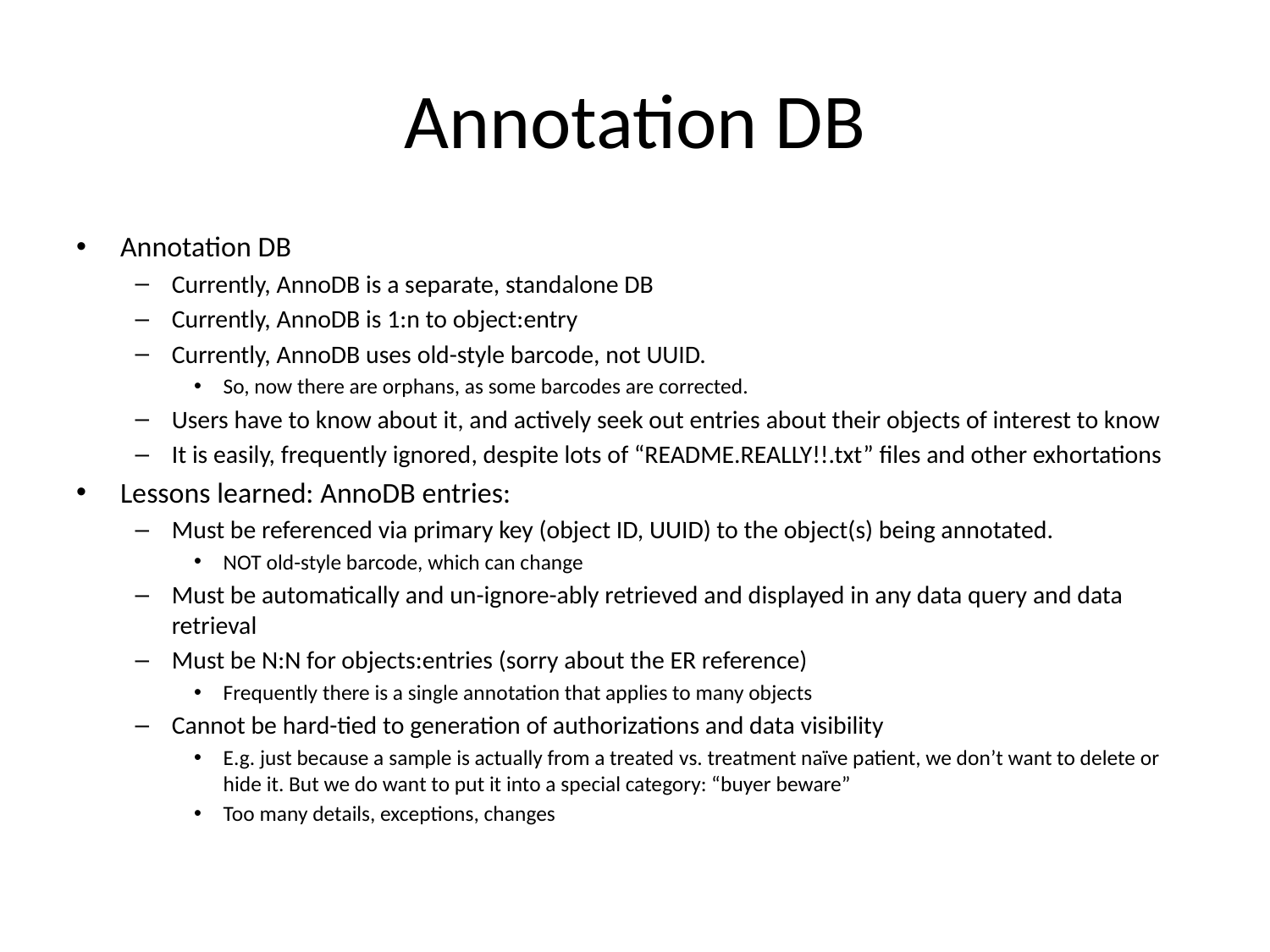

# Annotation DB
Annotation DB
Currently, AnnoDB is a separate, standalone DB
Currently, AnnoDB is 1:n to object:entry
Currently, AnnoDB uses old-style barcode, not UUID.
So, now there are orphans, as some barcodes are corrected.
Users have to know about it, and actively seek out entries about their objects of interest to know
It is easily, frequently ignored, despite lots of “README.REALLY!!.txt” files and other exhortations
Lessons learned: AnnoDB entries:
Must be referenced via primary key (object ID, UUID) to the object(s) being annotated.
NOT old-style barcode, which can change
Must be automatically and un-ignore-ably retrieved and displayed in any data query and data retrieval
Must be N:N for objects:entries (sorry about the ER reference)
Frequently there is a single annotation that applies to many objects
Cannot be hard-tied to generation of authorizations and data visibility
E.g. just because a sample is actually from a treated vs. treatment naïve patient, we don’t want to delete or hide it. But we do want to put it into a special category: “buyer beware”
Too many details, exceptions, changes